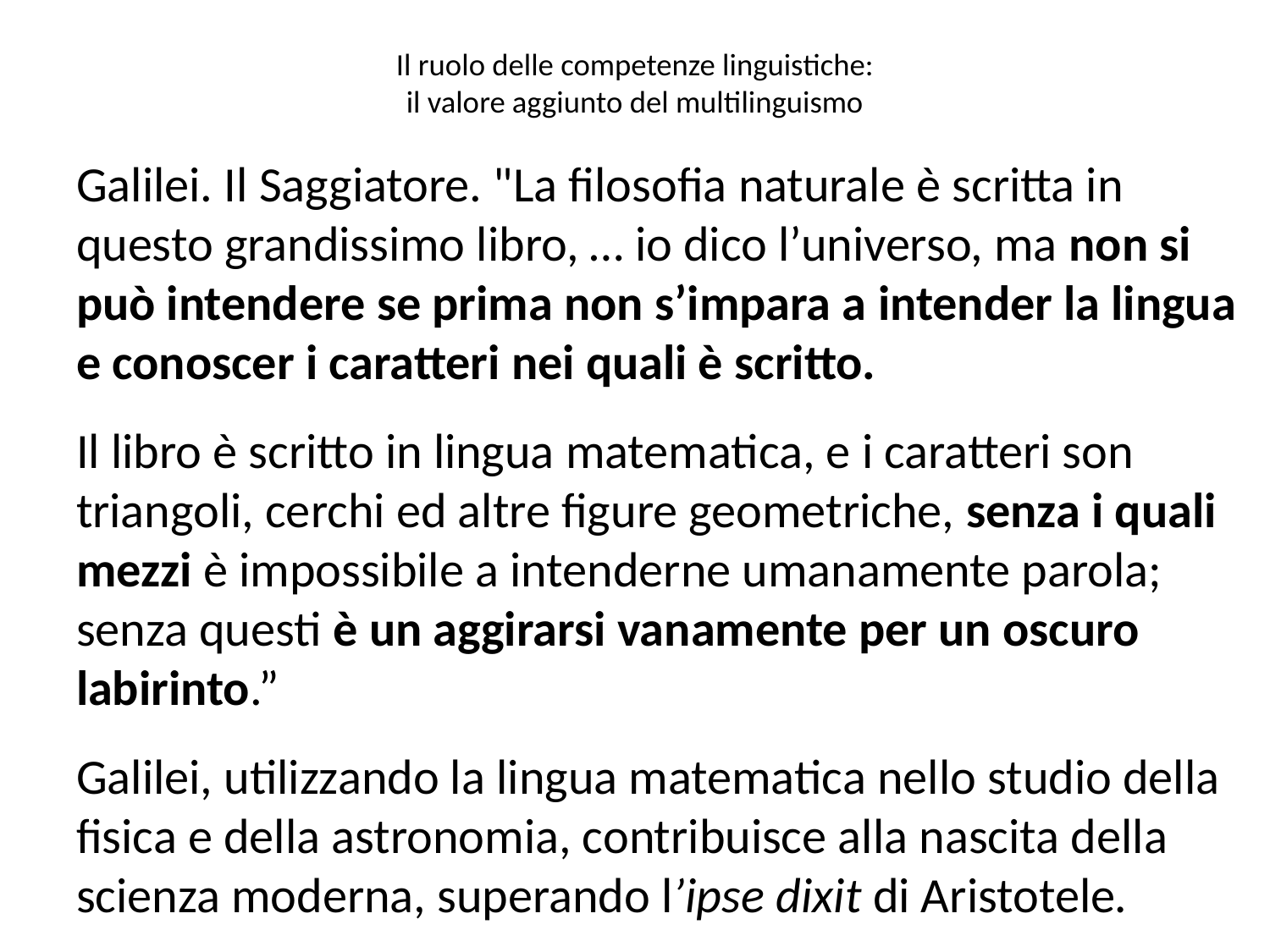

# Il ruolo delle competenze linguistiche: il valore aggiunto del multilinguismo
Galilei. Il Saggiatore. "La filosofia naturale è scritta in questo grandissimo libro, … io dico l’universo, ma non si può intendere se prima non s’impara a intender la lingua e conoscer i caratteri nei quali è scritto.

Il libro è scritto in lingua matematica, e i caratteri son triangoli, cerchi ed altre figure geometriche, senza i quali mezzi è impossibile a intenderne umanamente parola; senza questi è un aggirarsi vanamente per un oscuro labirinto.”

Galilei, utilizzando la lingua matematica nello studio della fisica e della astronomia, contribuisce alla nascita della scienza moderna, superando l’ipse dixit di Aristotele.